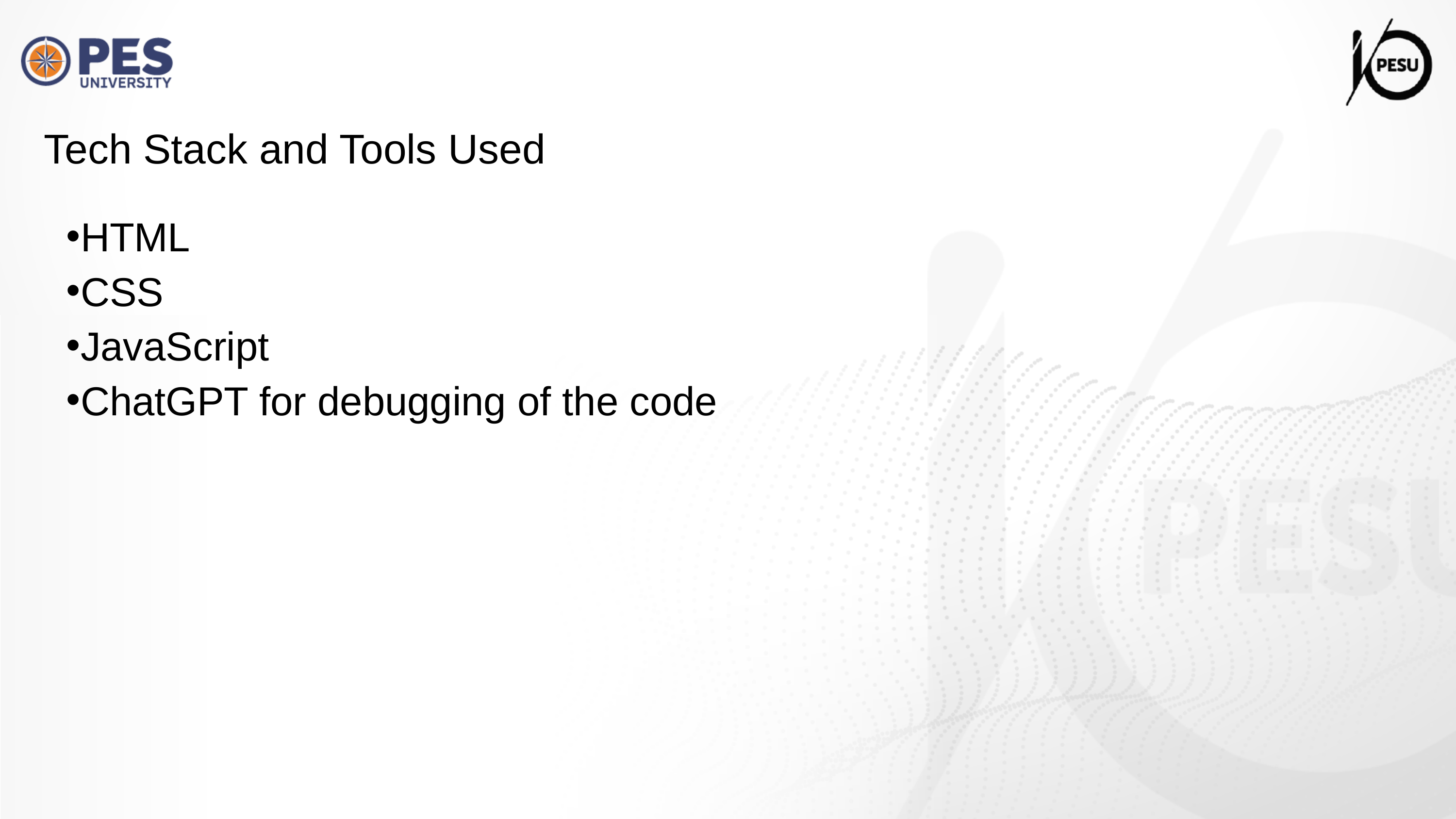

Tech Stack and Tools Used
HTML
CSS
JavaScript
ChatGPT for debugging of the code